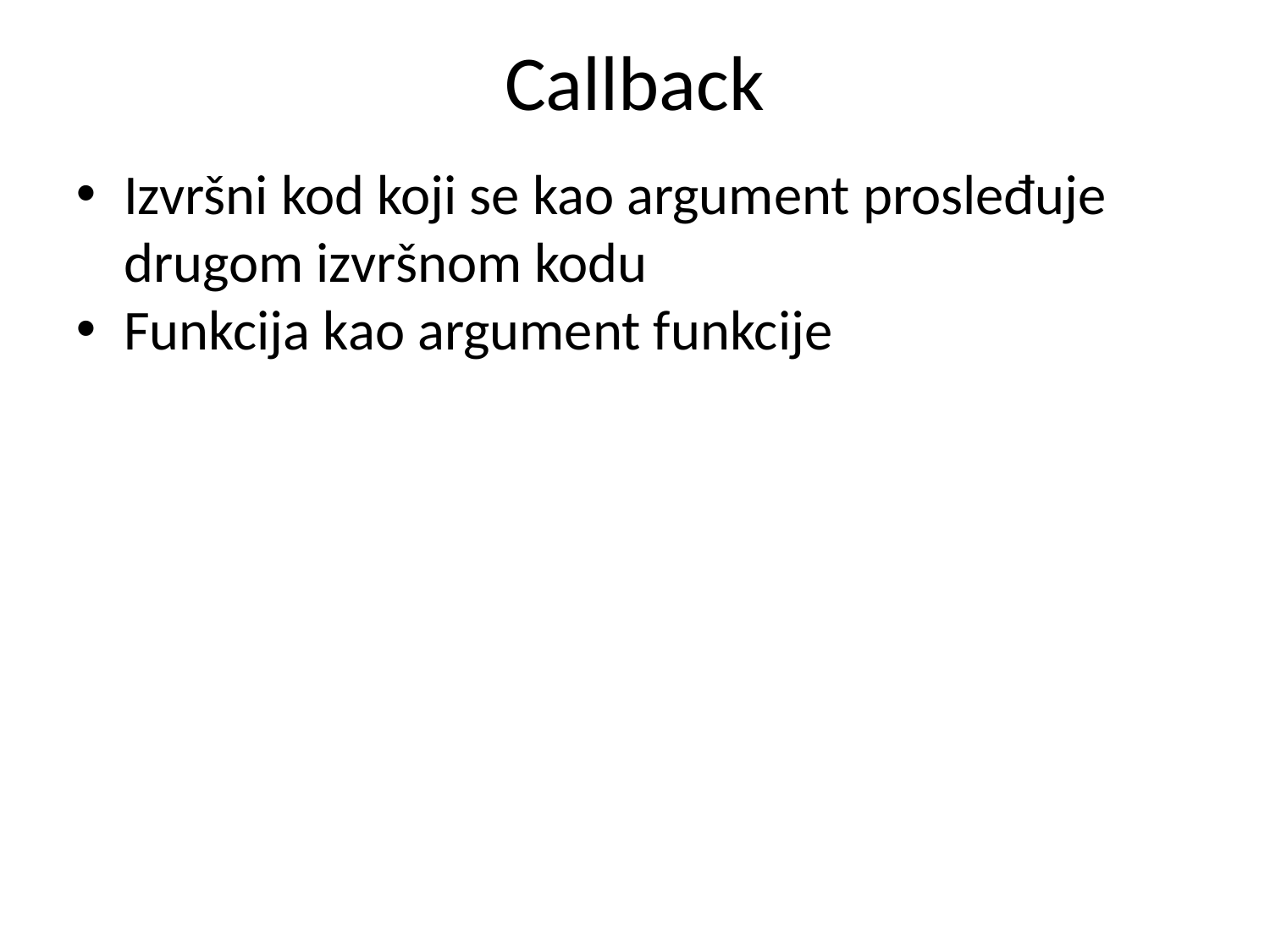

Callback
Izvršni kod koji se kao argument prosleđuje drugom izvršnom kodu
Funkcija kao argument funkcije